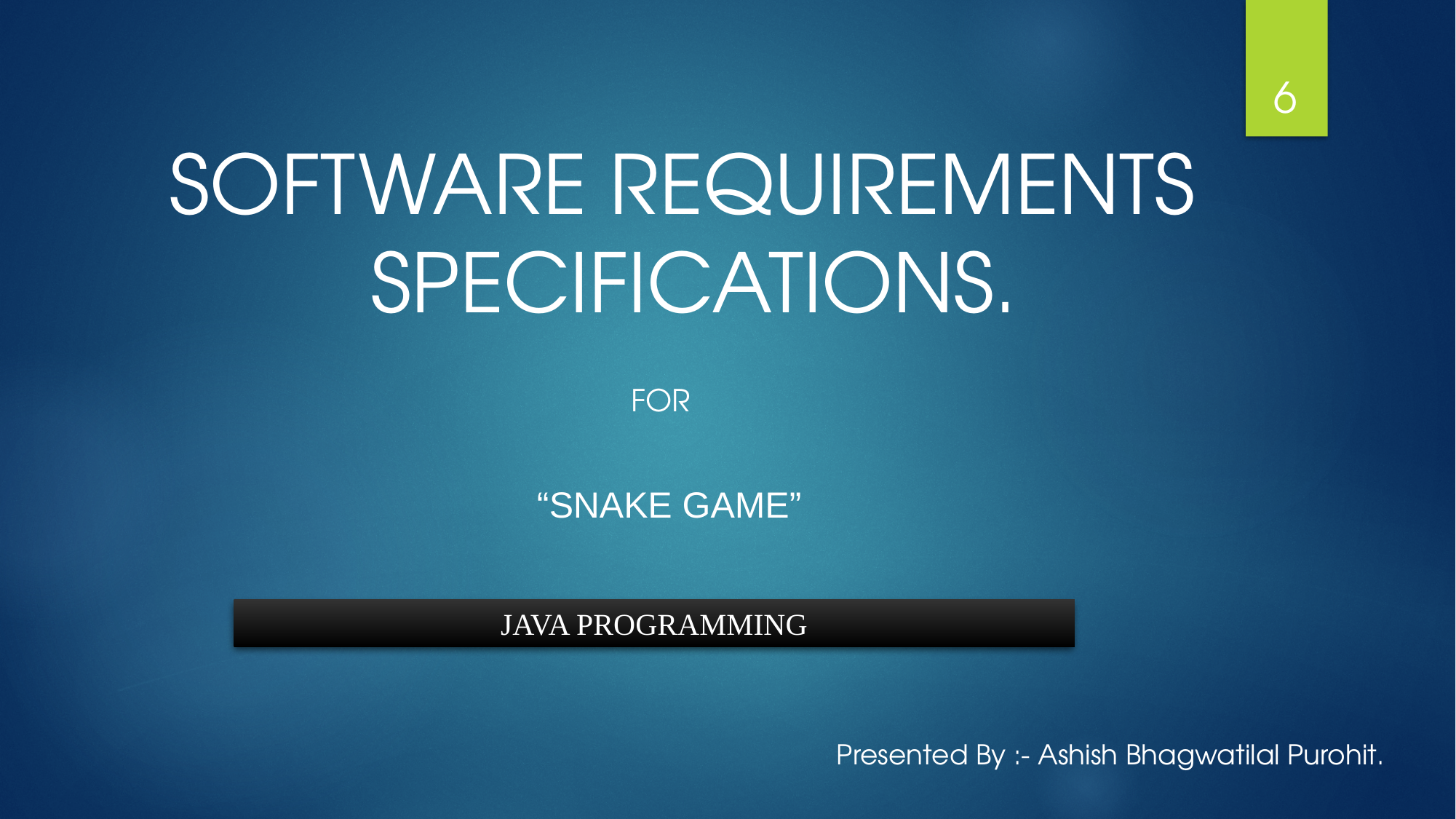

6
SOFTWARE REQUIREMENTS
SPECIFICATIONS.
FOR
 	    “SNAKE GAME”
JAVA PROGRAMMING
Presented By :- Ashish Bhagwatilal Purohit.